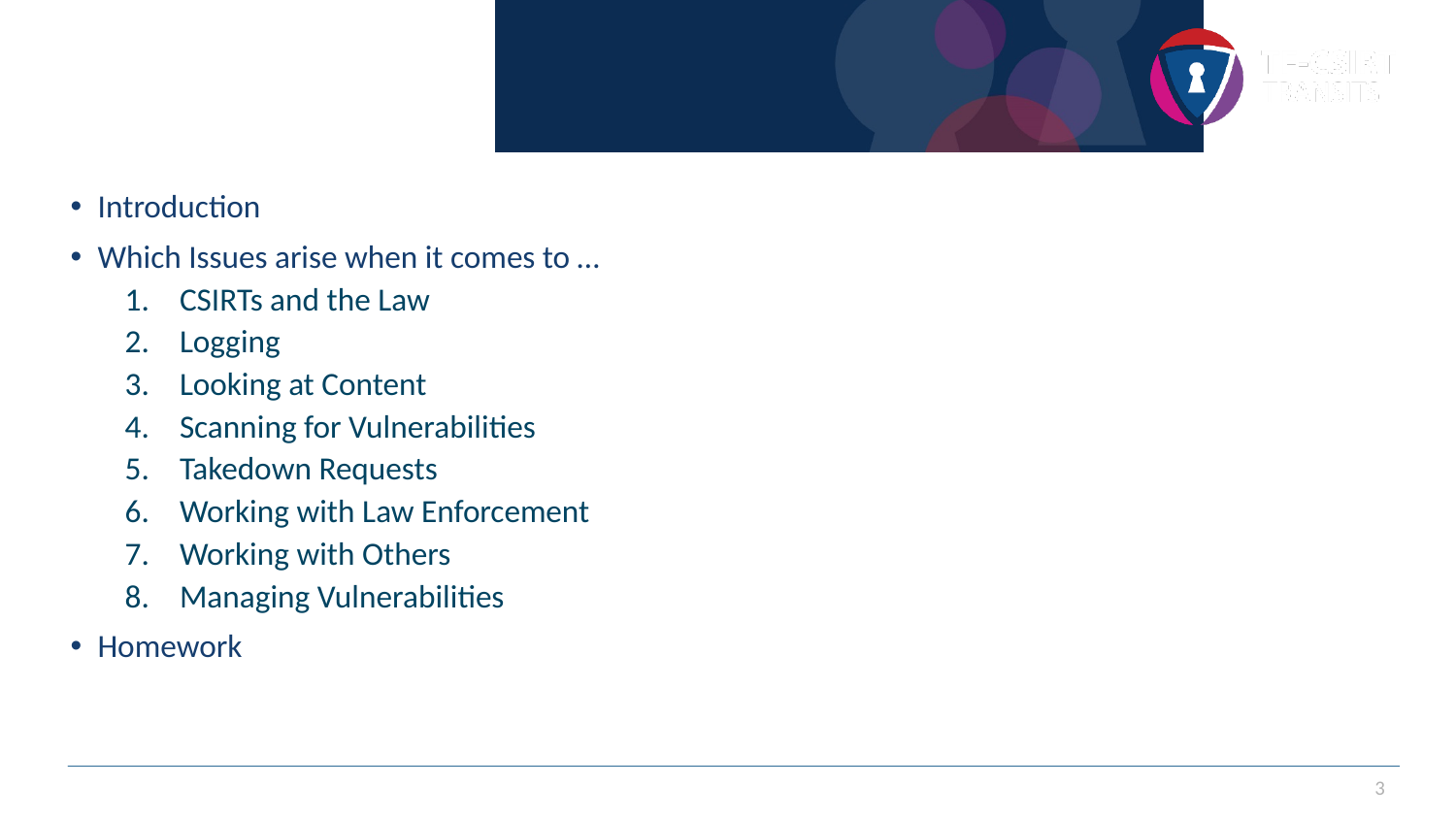

# Session Plan
Introduction
Which Issues arise when it comes to …
CSIRTs and the Law
Logging
Looking at Content
Scanning for Vulnerabilities
Takedown Requests
Working with Law Enforcement
Working with Others
Managing Vulnerabilities
Homework

3